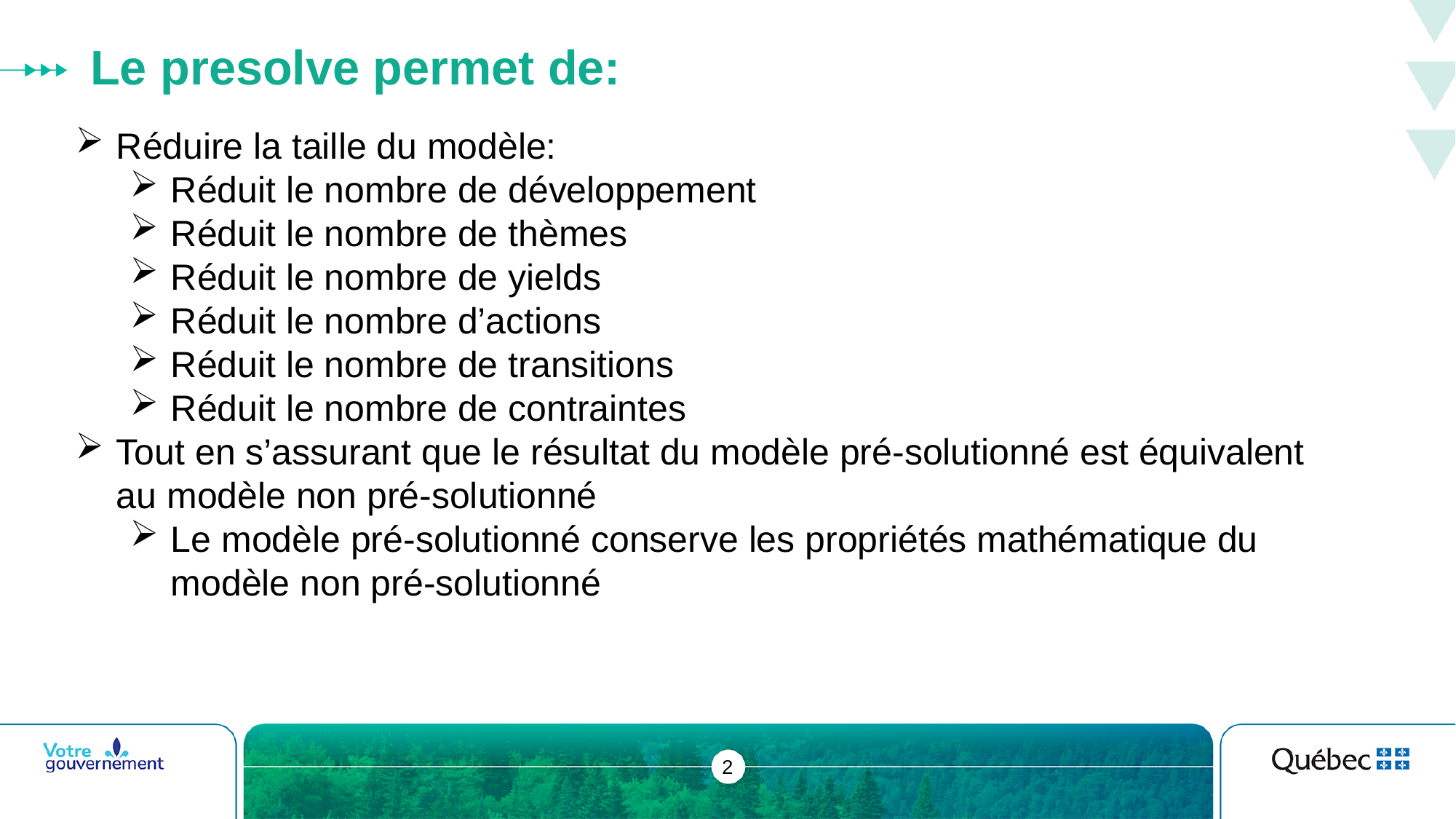

# Le presolve permet de:
Réduire la taille du modèle:
Réduit le nombre de développement
Réduit le nombre de thèmes
Réduit le nombre de yields
Réduit le nombre d’actions
Réduit le nombre de transitions
Réduit le nombre de contraintes
Tout en s’assurant que le résultat du modèle pré-solutionné est équivalent au modèle non pré-solutionné
Le modèle pré-solutionné conserve les propriétés mathématique du modèle non pré-solutionné
2